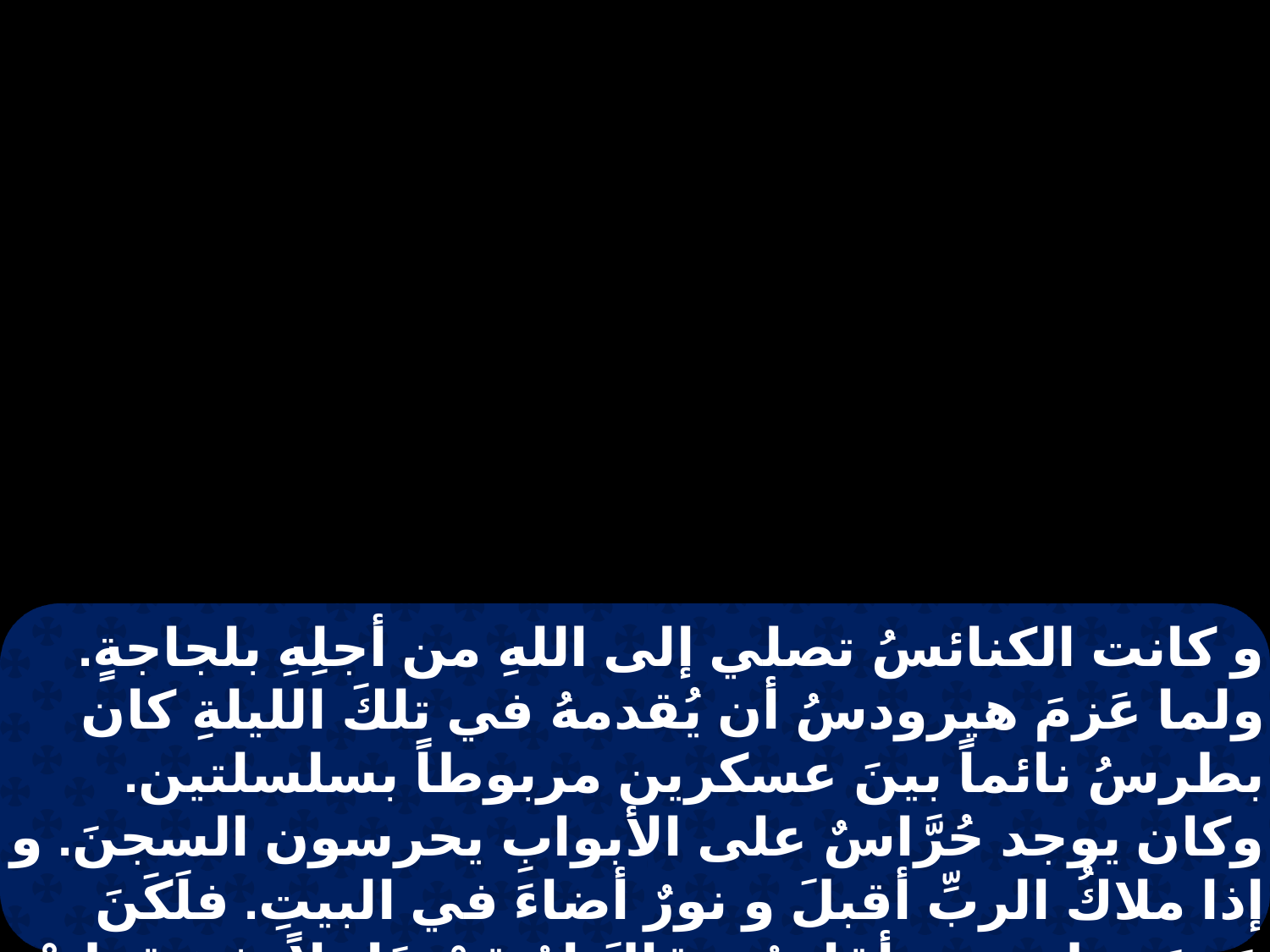

و كانت الكنائسُ تصلي إلى اللهِ من أجلِهِ بلجاجةٍ. ولما عَزمَ هيرودسُ أن يُقدمهُ في تلكَ الليلةِ كان بطرسُ نائماً بينَ عسكرين مربوطاً بسلسلتين. وكان يوجد حُرَّاسٌ على الأبوابِ يحرسون السجنَ. و إذا ملاكُ الربِّ أقبلَ و نورٌ أضاءَ في البيتِ. فلَكَنَ جَنبَ بطرسَ و أقامَهُ و قالَ لهُ قمْ عَاجلاً. فسَقطتْ السلسلتانِ من يديه و قالَ له الملاكُ تمنطقْ والبس نعليكَ ففعلَ كذلك.